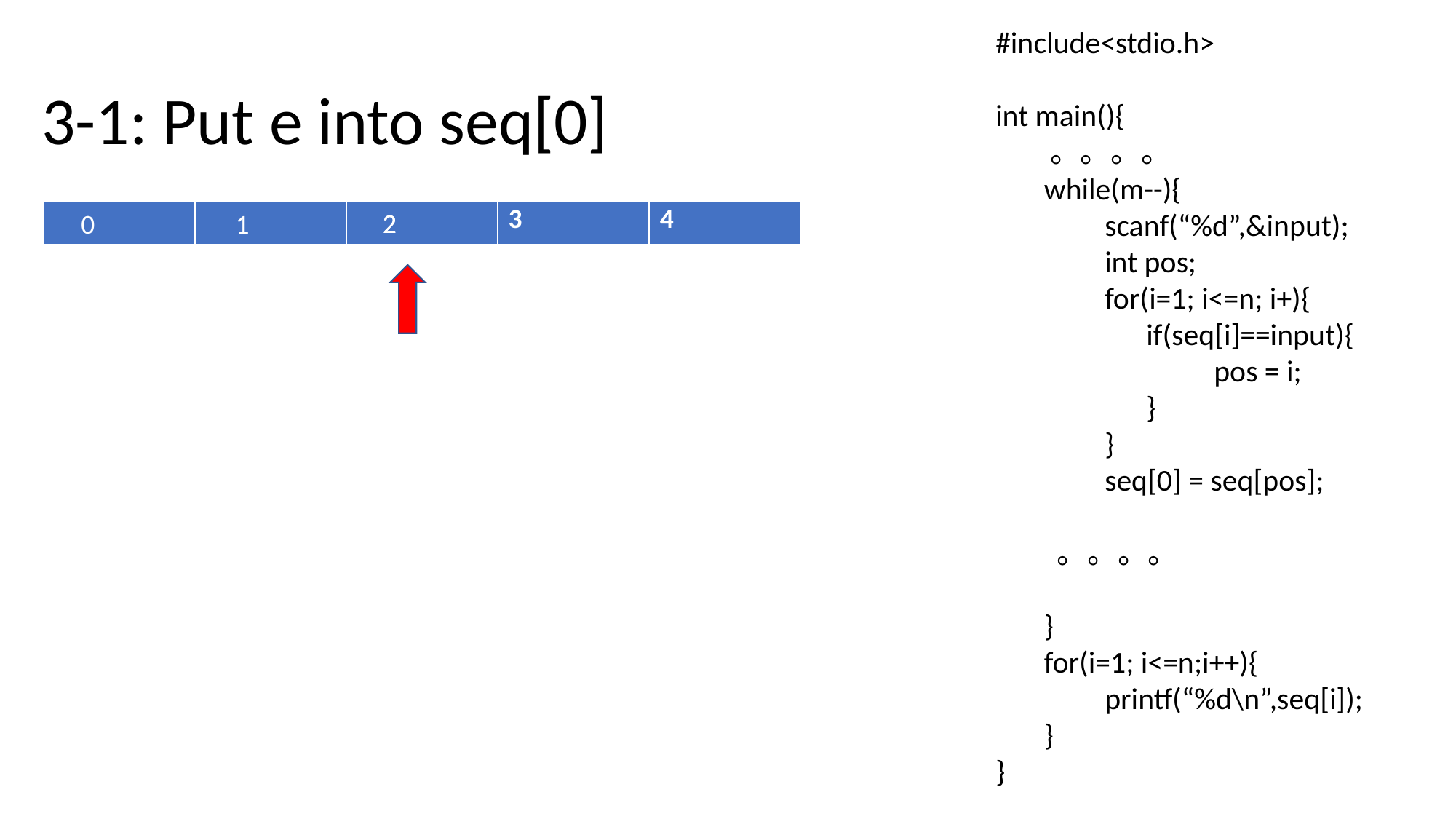

#include<stdio.h>

int main(){
       。。。。
       while(m--){
	scanf(“%d”,&input);
	int pos;
	for(i=1; i<=n; i+){
	      if(seq[i]==input){
		pos = i;
	      }
	}
	seq[0] = seq[pos];

        。。。。

       }
       for(i=1; i<=n;i++){
	printf(“%d\n”,seq[i]);
       }
}
# 3-1: Put e into seq[0]
2
2
1
0
|  |  |  | 3 | 4 |
| --- | --- | --- | --- | --- |